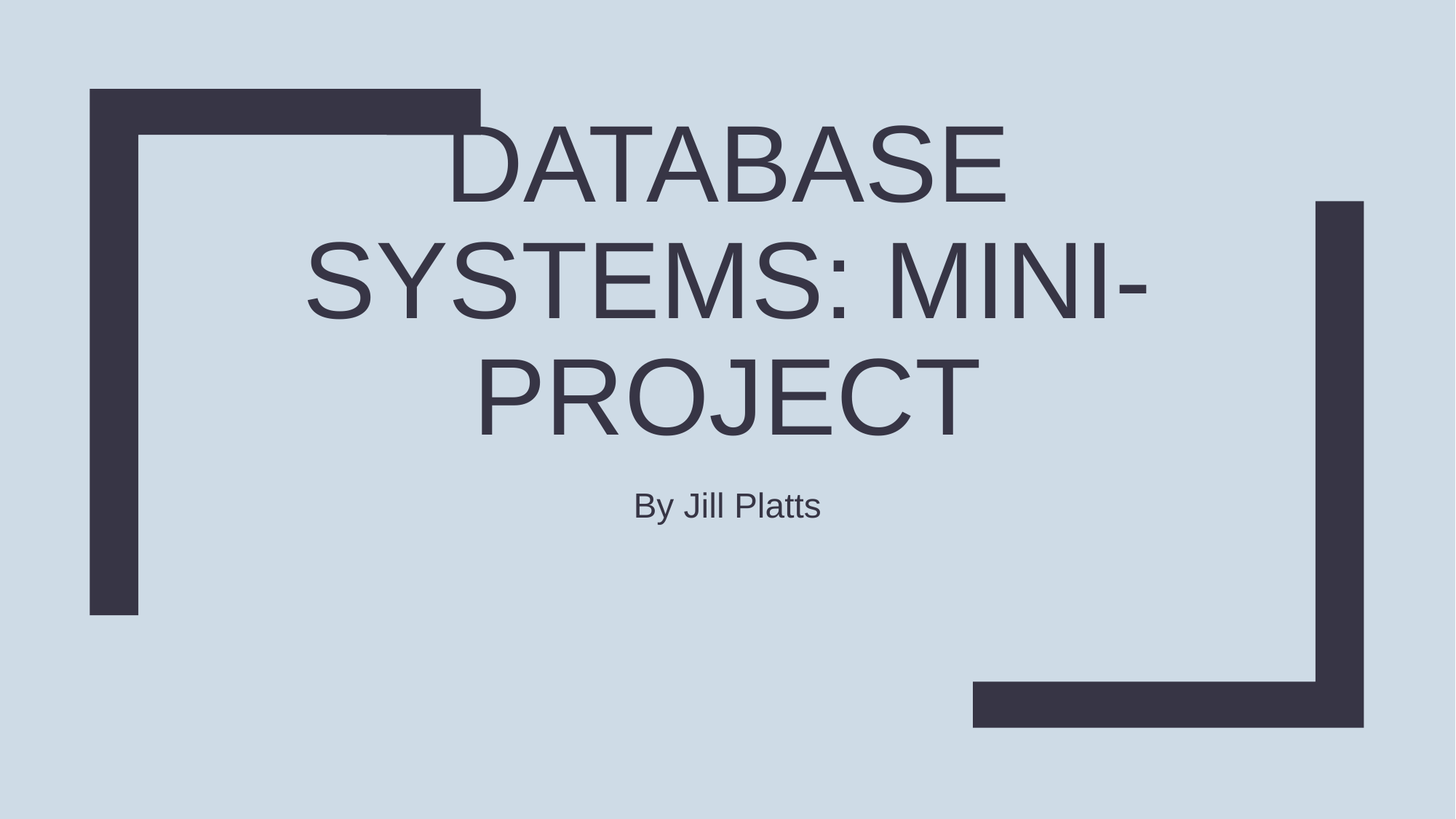

# Database Systems: Mini-Project
By Jill Platts